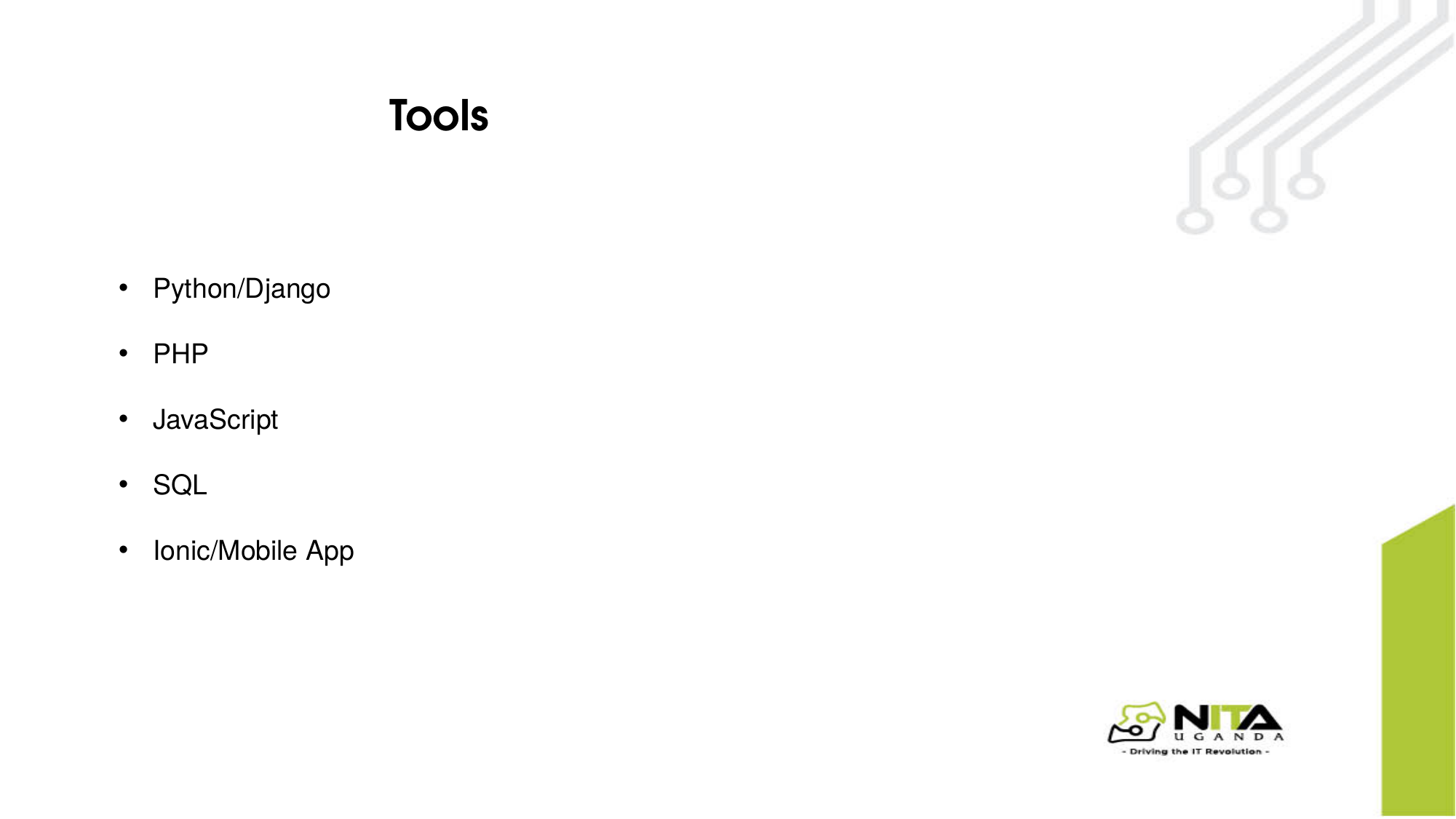

# Tools

Python/Django
PHP
JavaScript
SQL
Ionic/Mobile App